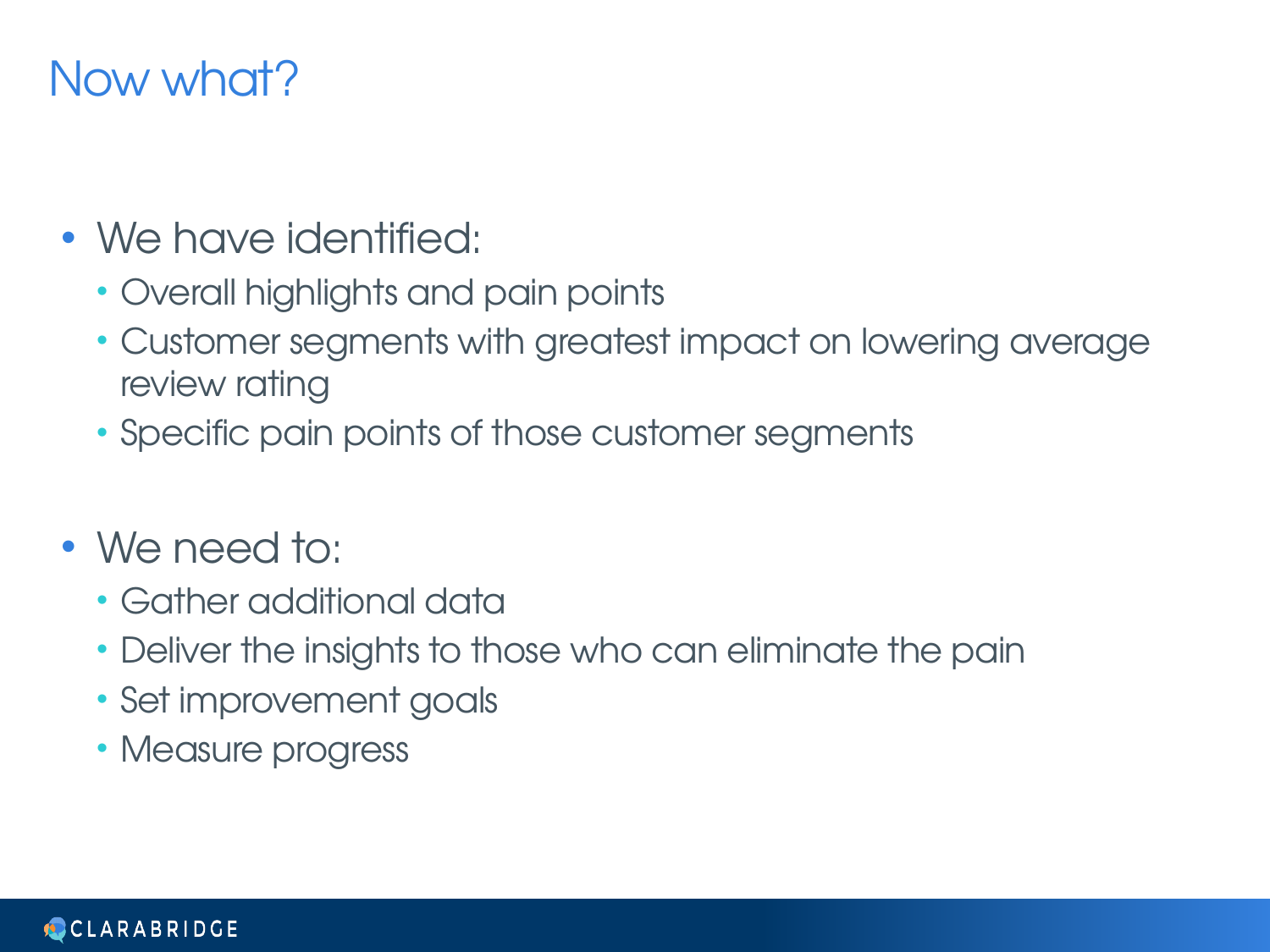

# Now what?

We have identified:
Overall highlights and pain points
Customer segments with greatest impact on lowering average review rating
Specific pain points of those customer segments

We need to:
Gather additional data
Deliver the insights to those who can eliminate the pain
Set improvement goals
Measure progress